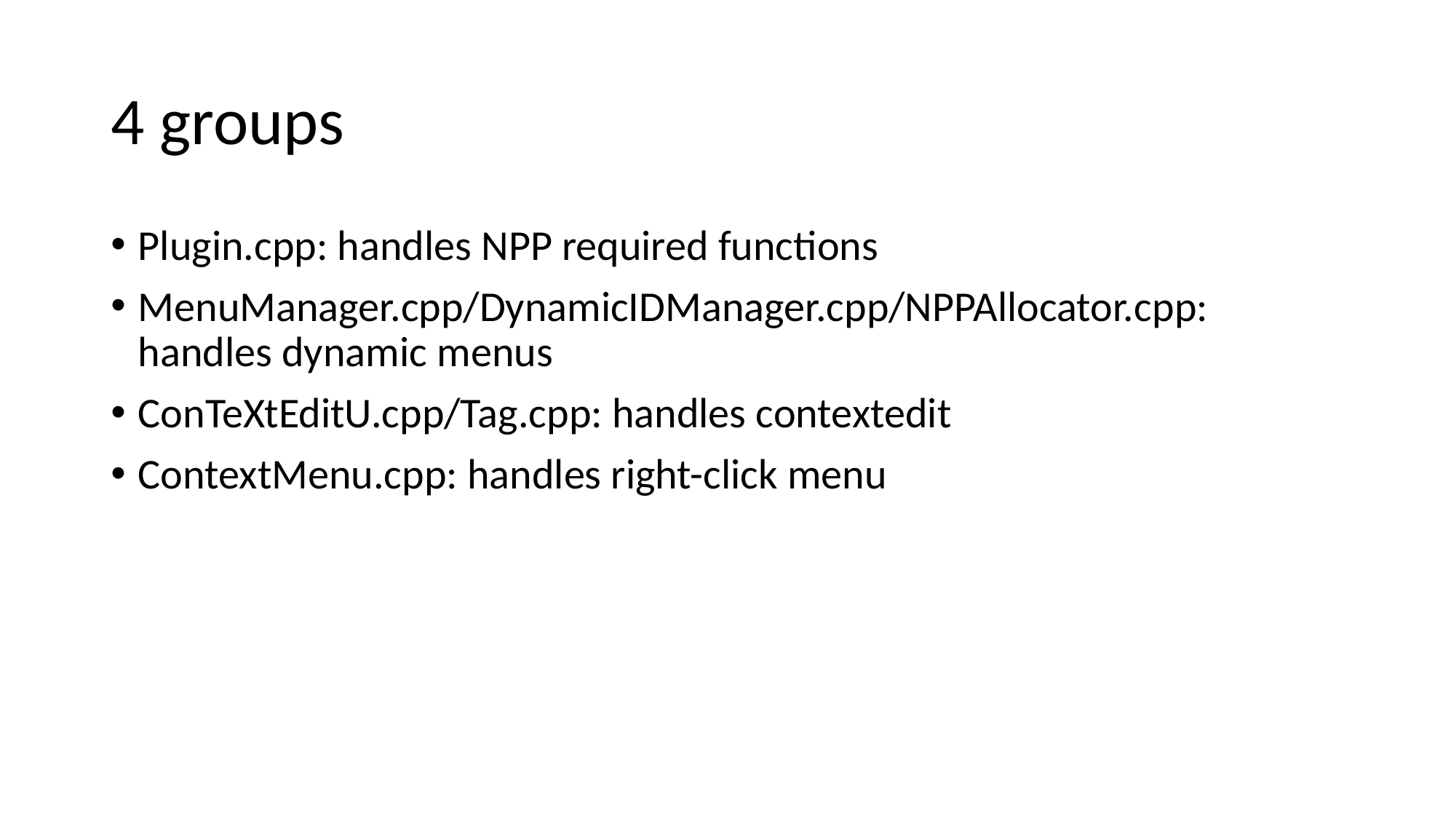

# 4 groups
Plugin.cpp: handles NPP required functions
MenuManager.cpp/DynamicIDManager.cpp/NPPAllocator.cpp: handles dynamic menus
ConTeXtEditU.cpp/Tag.cpp: handles contextedit
ContextMenu.cpp: handles right-click menu